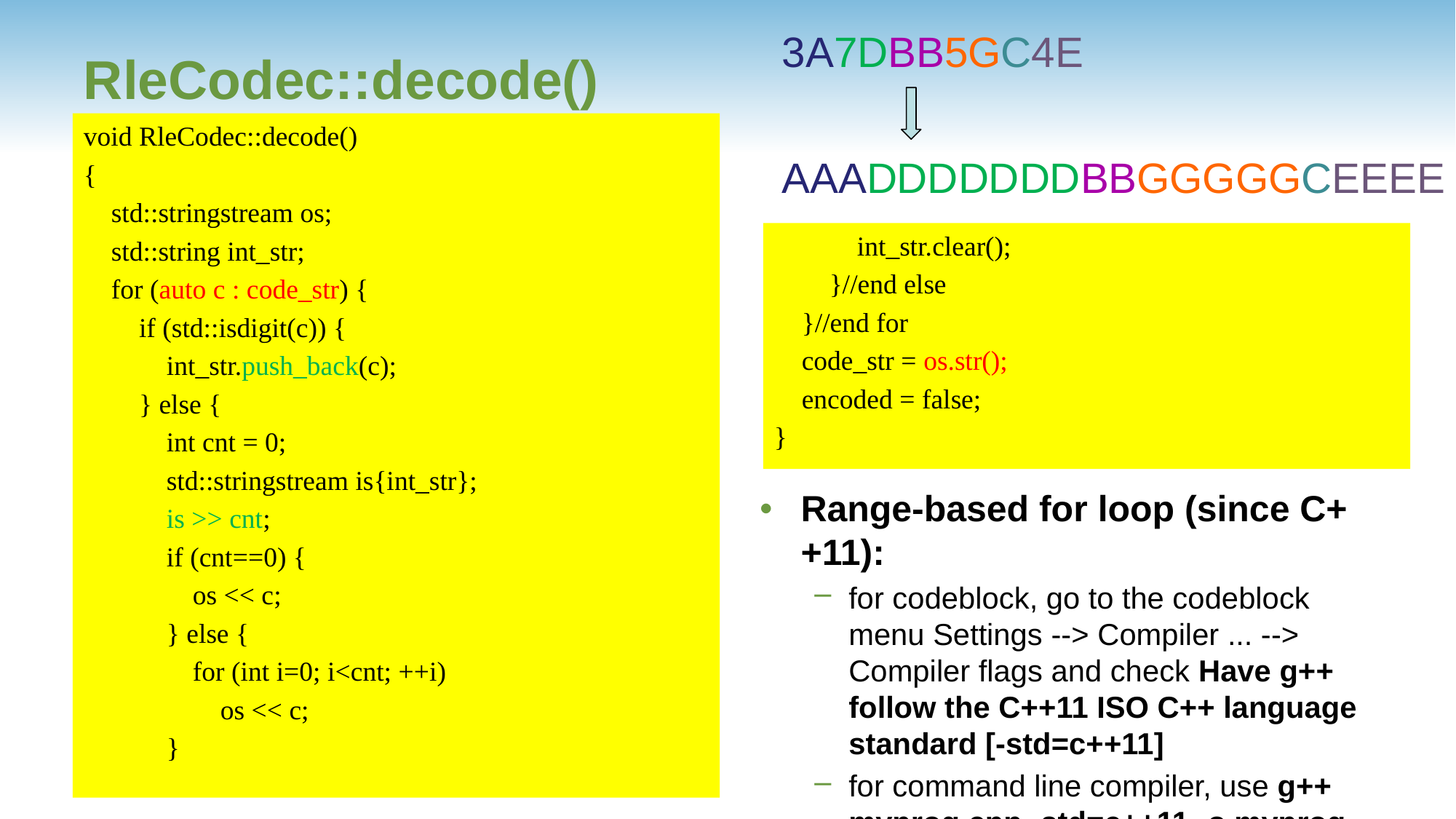

# RleCodec::decode()
3A7DBB5GC4E

void RleCodec::decode()
{
    std::stringstream os;
    std::string int_str;
    for (auto c : code_str) {
        if (std::isdigit(c)) {
            int_str.push_back(c);
        } else {
            int cnt = 0;
            std::stringstream is{int_str};
            is >> cnt;
            if (cnt==0) {
	os << c;
            } else {
	for (int i=0; i<cnt; ++i)
	    os << c;
            }
AAADDDDDDDBBGGGGGCEEEE

            int_str.clear();
        }//end else
    }//end for
    code_str = os.str();
    encoded = false;
}
Range-based for loop (since C++11):
for codeblock, go to the codeblock menu Settings --> Compiler ... --> Compiler flags and check Have g++ follow the C++11 ISO C++ language standard [-std=c++11]
for command line compiler, use g++ myprog.cpp -std=c++11 -o myprog